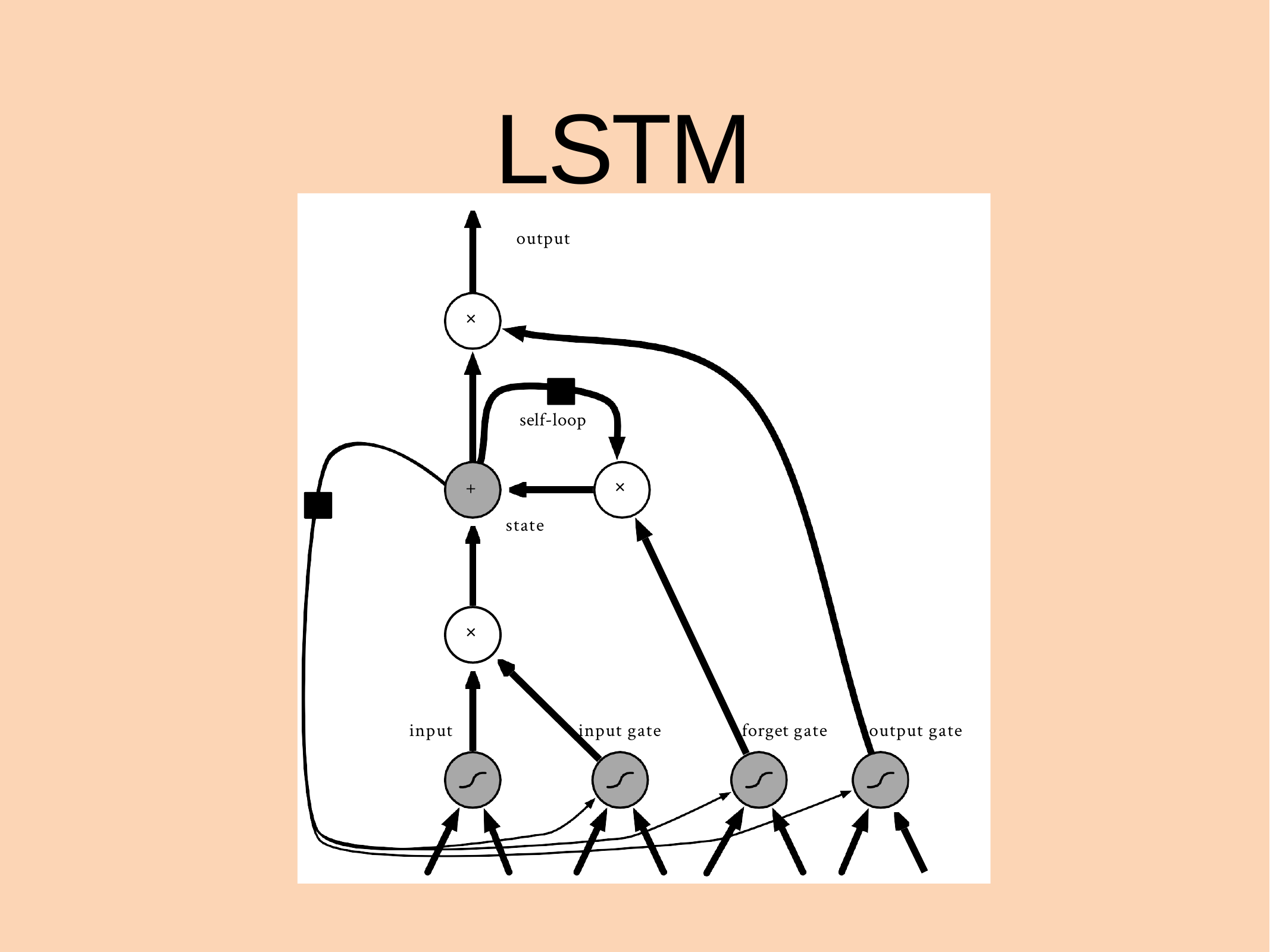

# LSTM

output
×
self-loop
+
×
state
×
input
input gate
forget gate
output gate